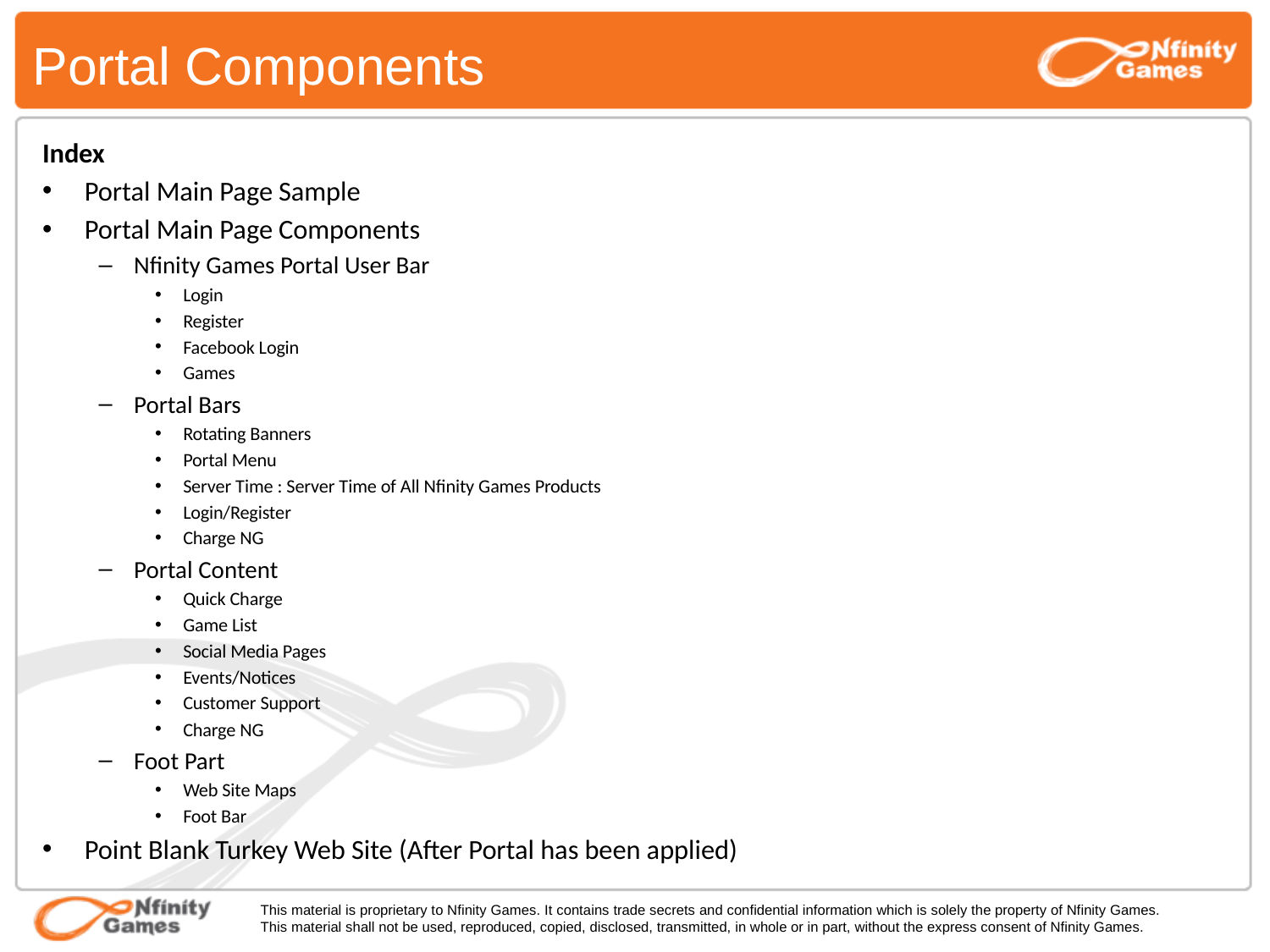

# Portal Components
Index
Portal Main Page Sample
Portal Main Page Components
Nfinity Games Portal User Bar
Login
Register
Facebook Login
Games
Portal Bars
Rotating Banners
Portal Menu
Server Time : Server Time of All Nfinity Games Products
Login/Register
Charge NG
Portal Content
Quick Charge
Game List
Social Media Pages
Events/Notices
Customer Support
Charge NG
Foot Part
Web Site Maps
Foot Bar
Point Blank Turkey Web Site (After Portal has been applied)